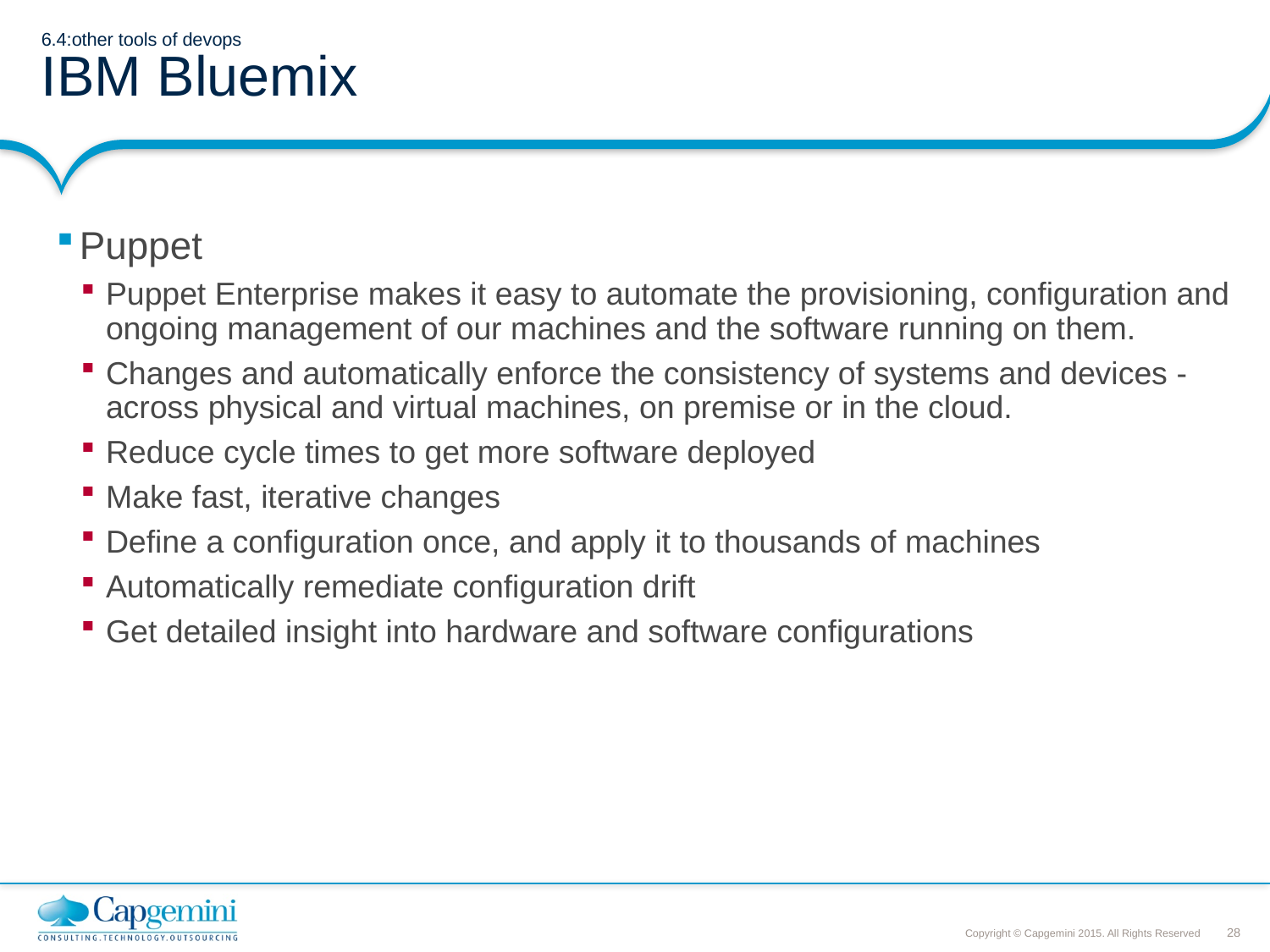

# 6.4:other tools of devops IBM Bluemix
Puppet
Puppet Enterprise makes it easy to automate the provisioning, configuration and ongoing management of our machines and the software running on them.
Changes and automatically enforce the consistency of systems and devices - across physical and virtual machines, on premise or in the cloud.
Reduce cycle times to get more software deployed
Make fast, iterative changes
Define a configuration once, and apply it to thousands of machines
Automatically remediate configuration drift
Get detailed insight into hardware and software configurations